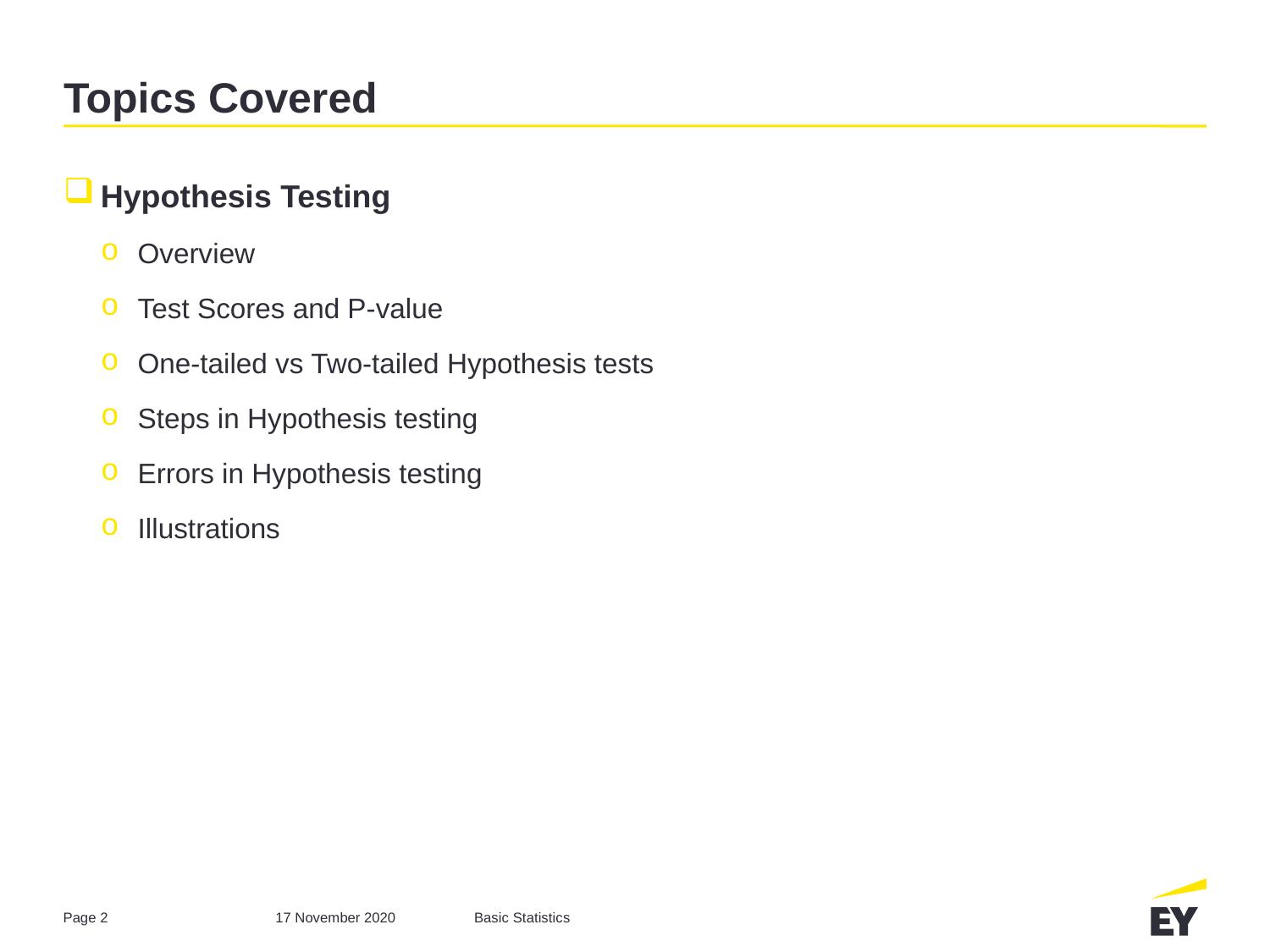

# Topics Covered
Hypothesis Testing
Overview
Test Scores and P-value
One-tailed vs Two-tailed Hypothesis tests
Steps in Hypothesis testing
Errors in Hypothesis testing
Illustrations
Page 2
17 November 2020
Basic Statistics